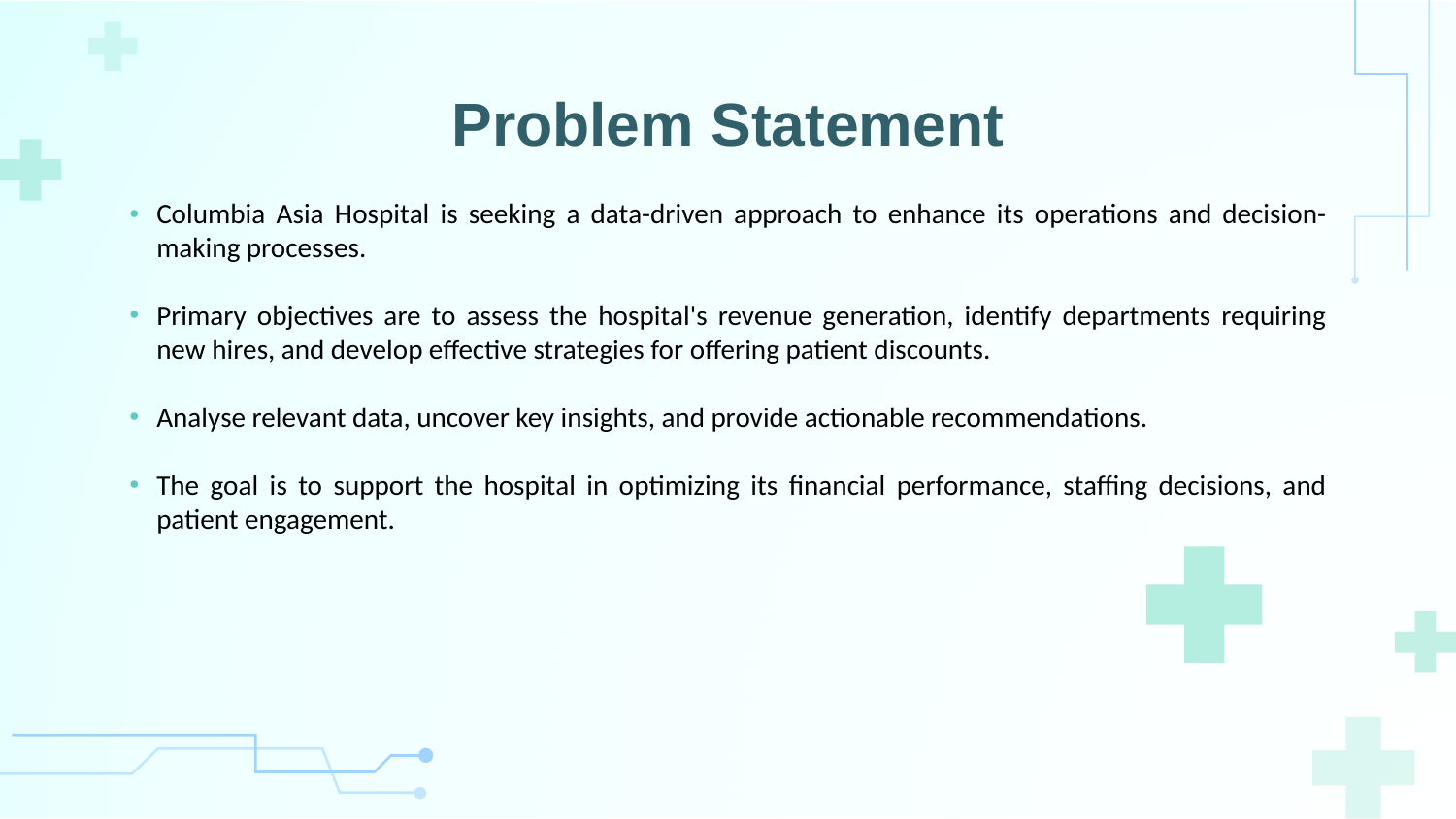

# Problem Statement
Columbia Asia Hospital is seeking a data-driven approach to enhance its operations and decision-making processes.

Primary objectives are to assess the hospital's revenue generation, identify departments requiring new hires, and develop effective strategies for offering patient discounts.

Analyse relevant data, uncover key insights, and provide actionable recommendations.

The goal is to support the hospital in optimizing its financial performance, staffing decisions, and patient engagement.